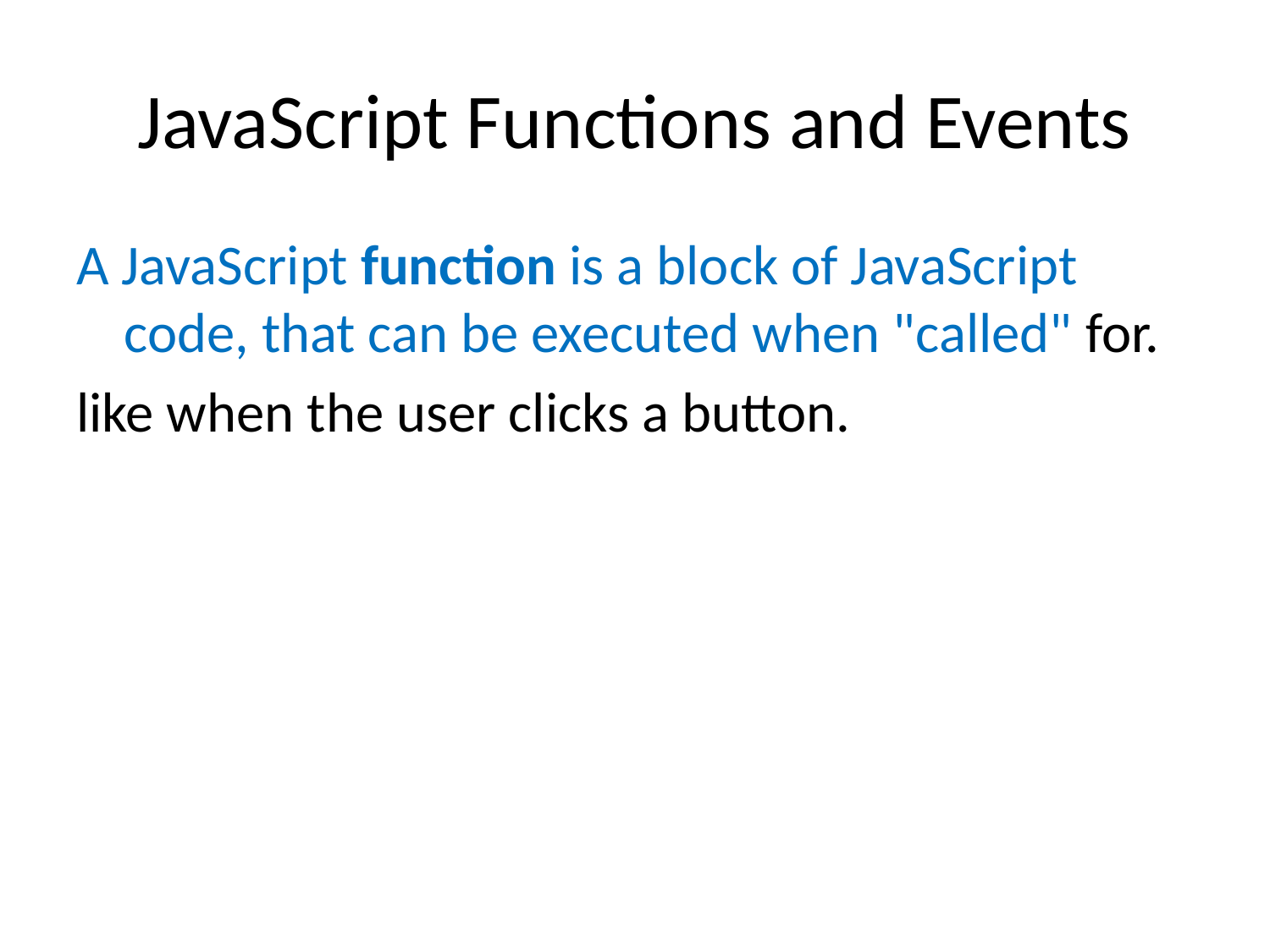

# JavaScript Functions and Events
A JavaScript function is a block of JavaScript code, that can be executed when "called" for.
like when the user clicks a button.